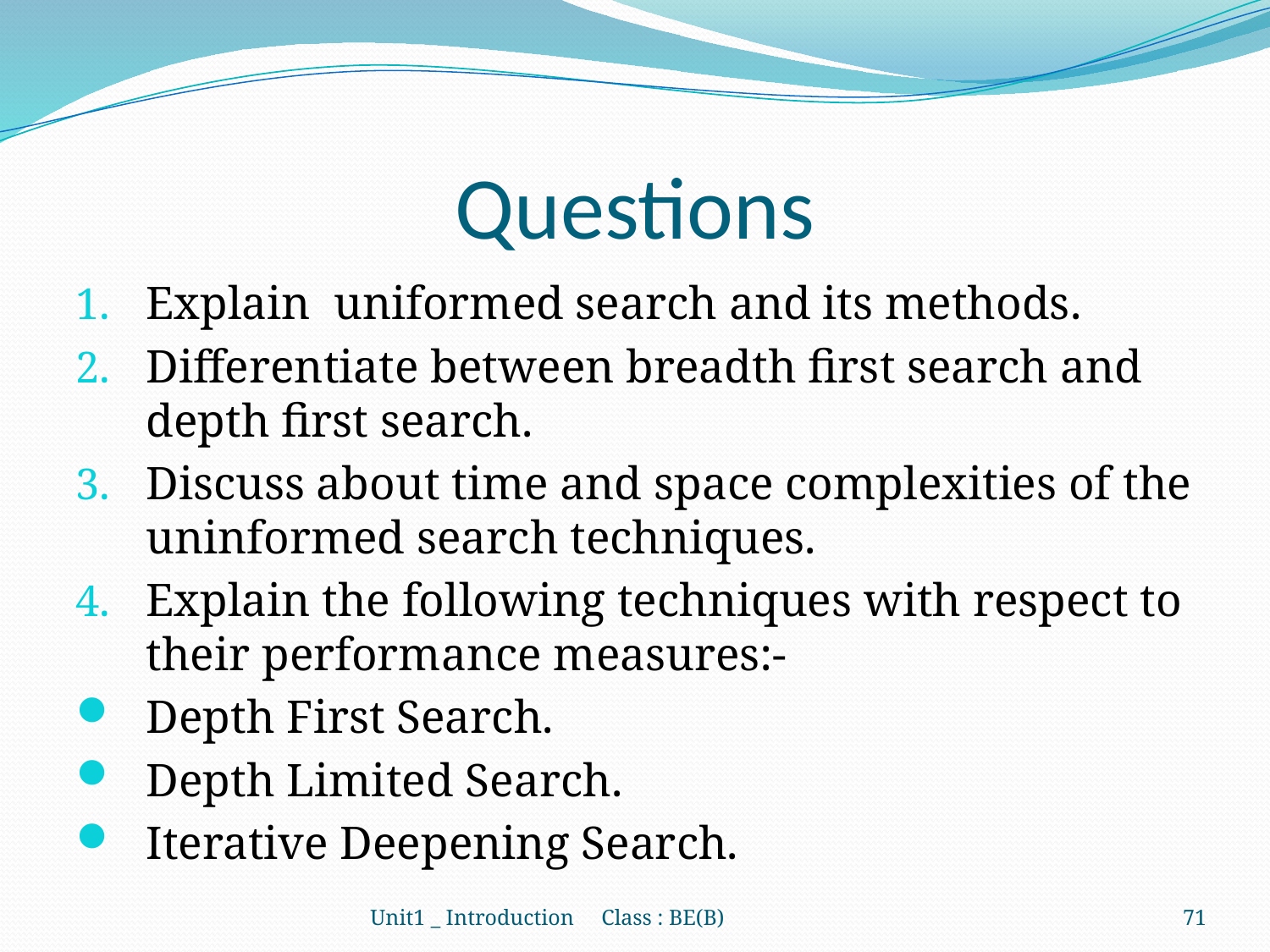

# Questions
Explain  uniformed search and its methods.
Differentiate between breadth first search and depth first search.
Discuss about time and space complexities of the uninformed search techniques.
Explain the following techniques with respect to their performance measures:-
Depth First Search.
Depth Limited Search.
Iterative Deepening Search.

Unit1 _ Introduction     Class : BE(B)
71